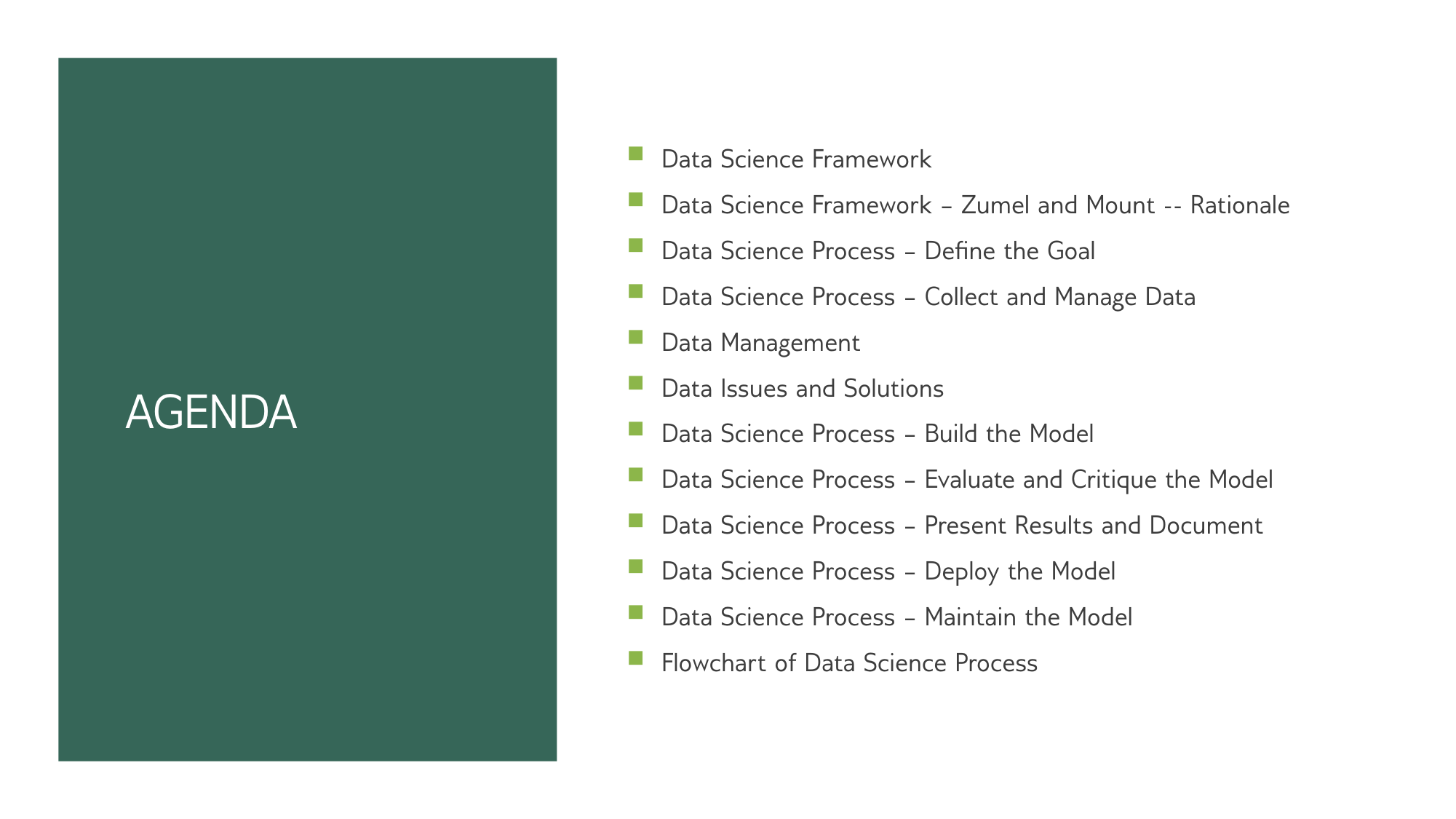

# Agenda
Data Science Framework
Data Science Framework – Zumel and Mount -- Rationale
Data Science Process – Define the Goal
Data Science Process – Collect and Manage Data
Data Management
Data Issues and Solutions
Data Science Process – Build the Model
Data Science Process – Evaluate and Critique the Model
Data Science Process – Present Results and Document
Data Science Process – Deploy the Model
Data Science Process – Maintain the Model
Flowchart of Data Science Process